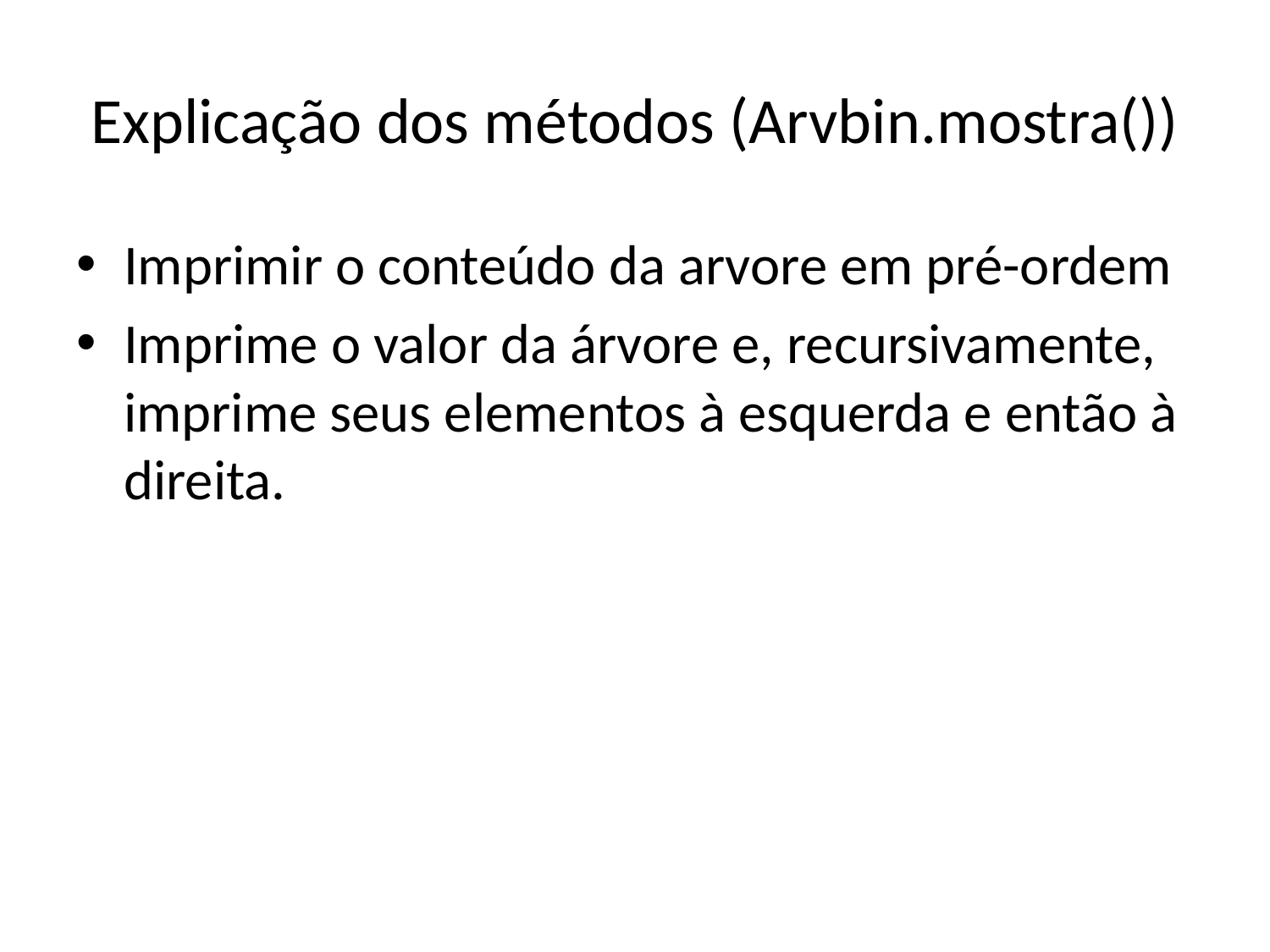

# Explicação dos métodos (Arvbin.mostra())
Imprimir o conteúdo da arvore em pré-ordem
Imprime o valor da árvore e, recursivamente, imprime seus elementos à esquerda e então à direita.